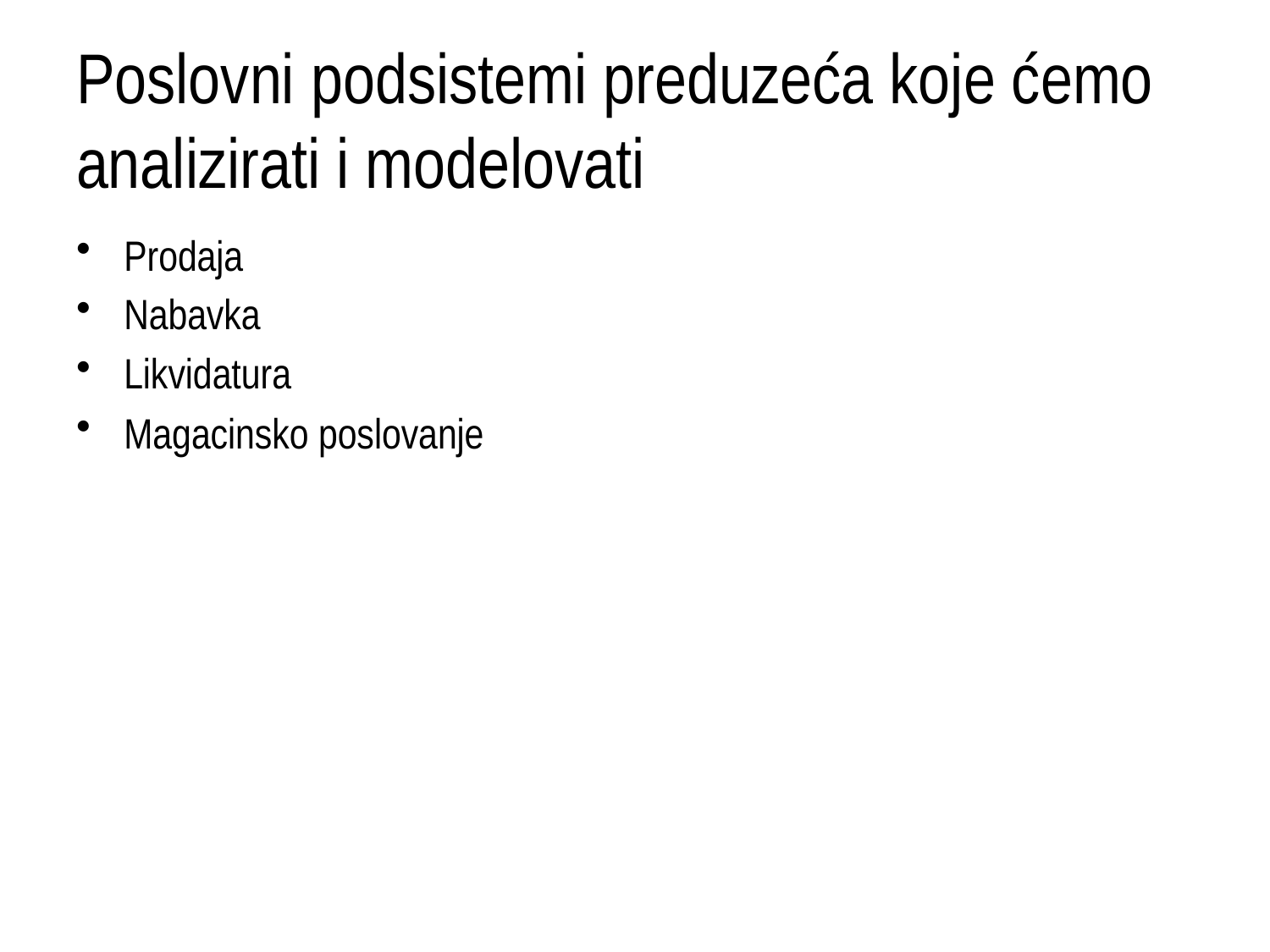

# Poslovni podsistemi preduzeća koje ćemo analizirati i modelovati
Prodaja
Nabavka
Likvidatura
Magacinsko poslovanje